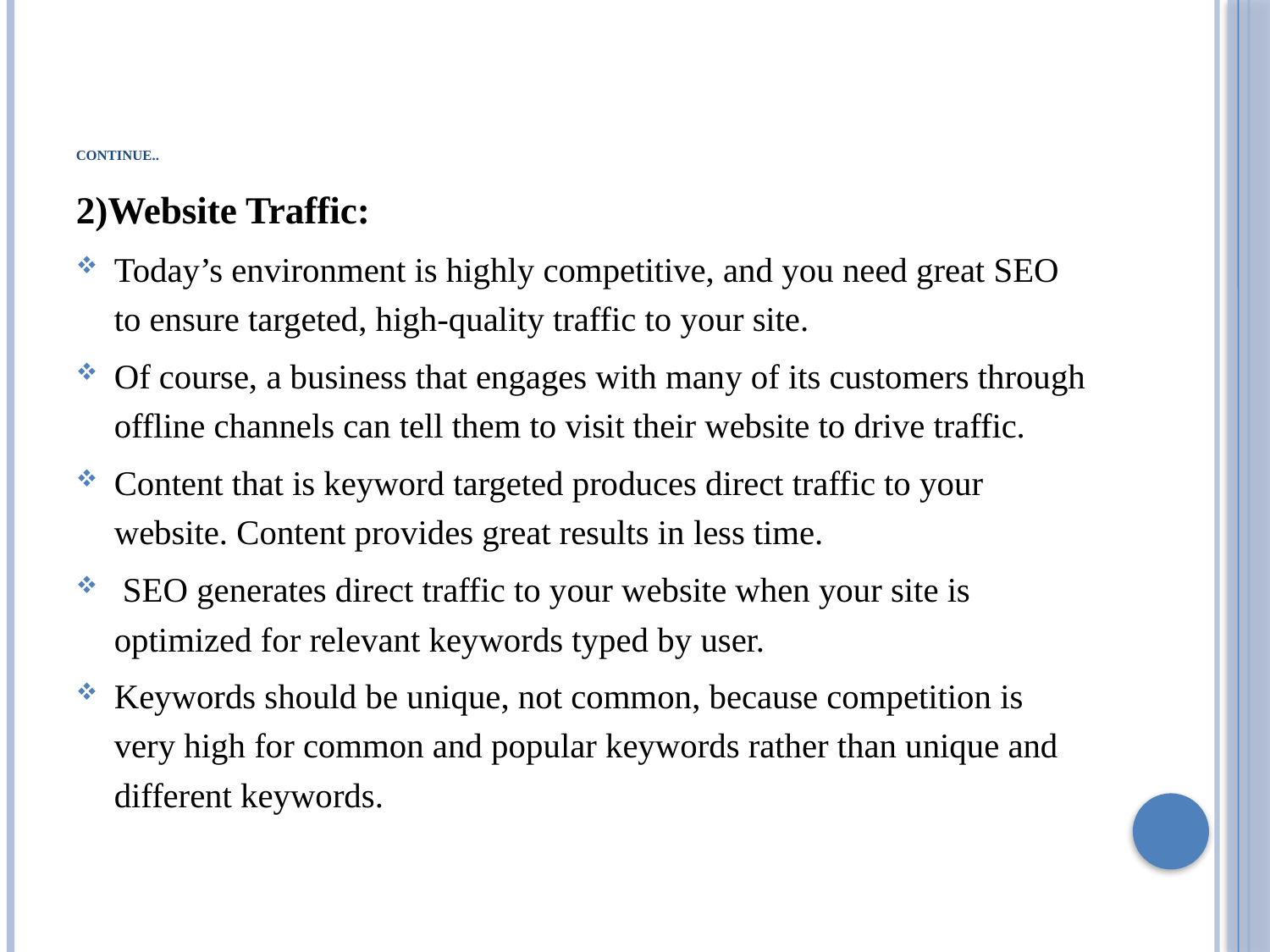

# Continue..
2)Website Traffic:
Today’s environment is highly competitive, and you need great SEO to ensure targeted, high-quality traffic to your site.
Of course, a business that engages with many of its customers through offline channels can tell them to visit their website to drive traffic.
Content that is keyword targeted produces direct traffic to your website. Content provides great results in less time.
 SEO generates direct traffic to your website when your site is optimized for relevant keywords typed by user.
Keywords should be unique, not common, because competition is very high for common and popular keywords rather than unique and different keywords.